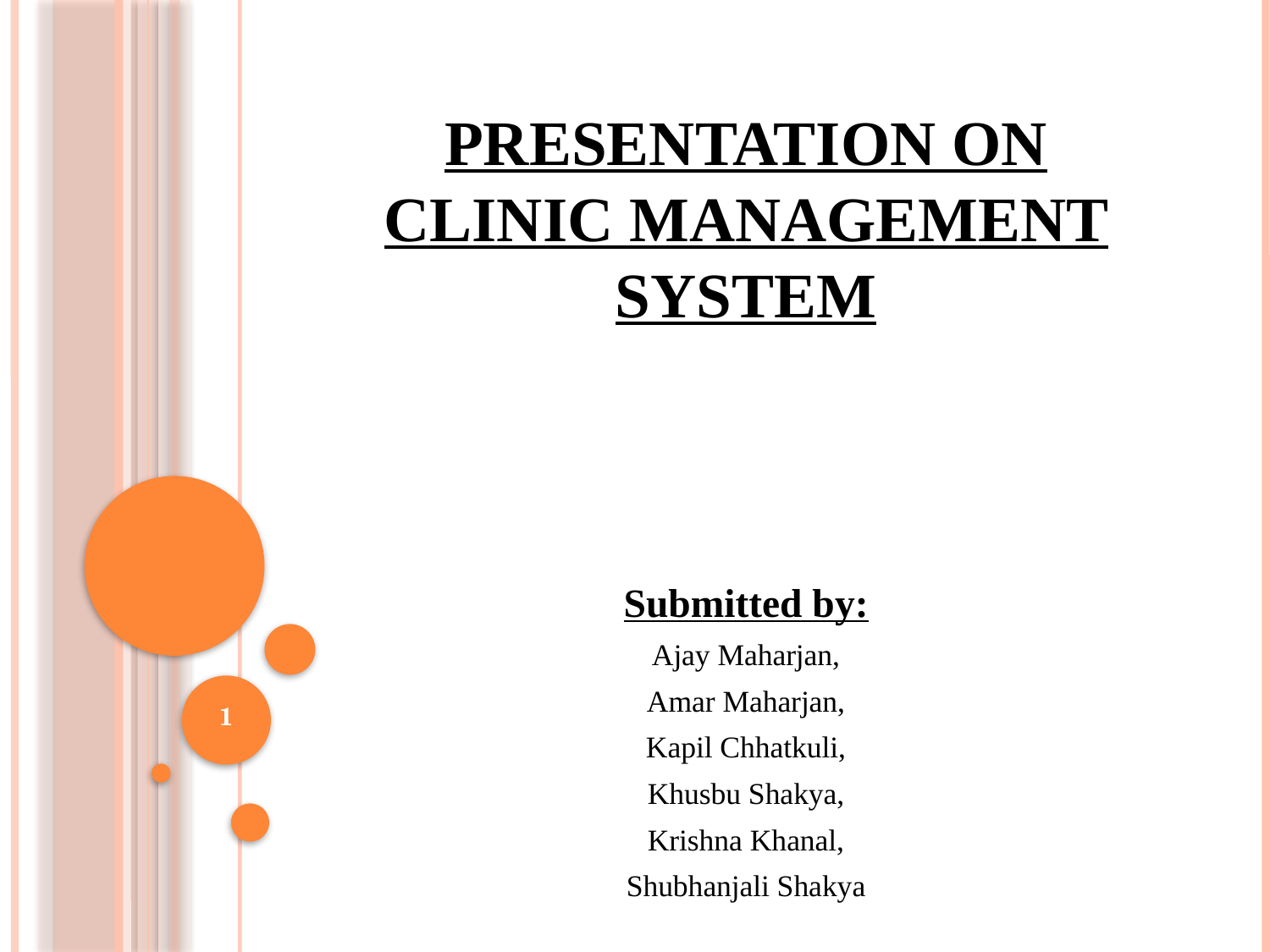

# Presentation On Clinic Management System
Submitted by:
Ajay Maharjan,
Amar Maharjan,
Kapil Chhatkuli,
Khusbu Shakya,
Krishna Khanal,
Shubhanjali Shakya
1